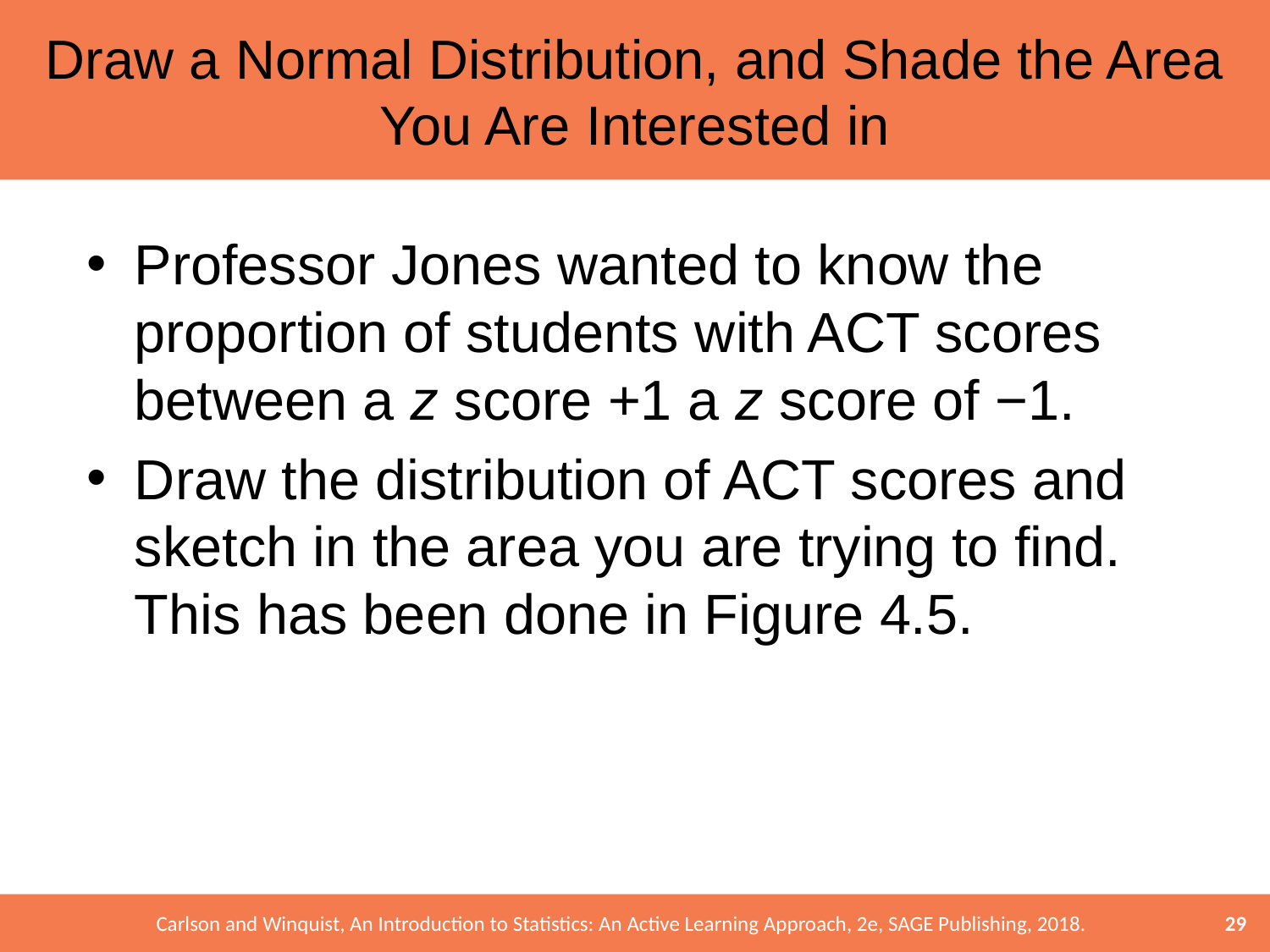

# Draw a Normal Distribution, and Shade the Area You Are Interested in
Professor Jones wanted to know the proportion of students with ACT scores between a z score +1 a z score of −1.
Draw the distribution of ACT scores and sketch in the area you are trying to find. This has been done in Figure 4.5.
29
Carlson and Winquist, An Introduction to Statistics: An Active Learning Approach, 2e, SAGE Publishing, 2018.